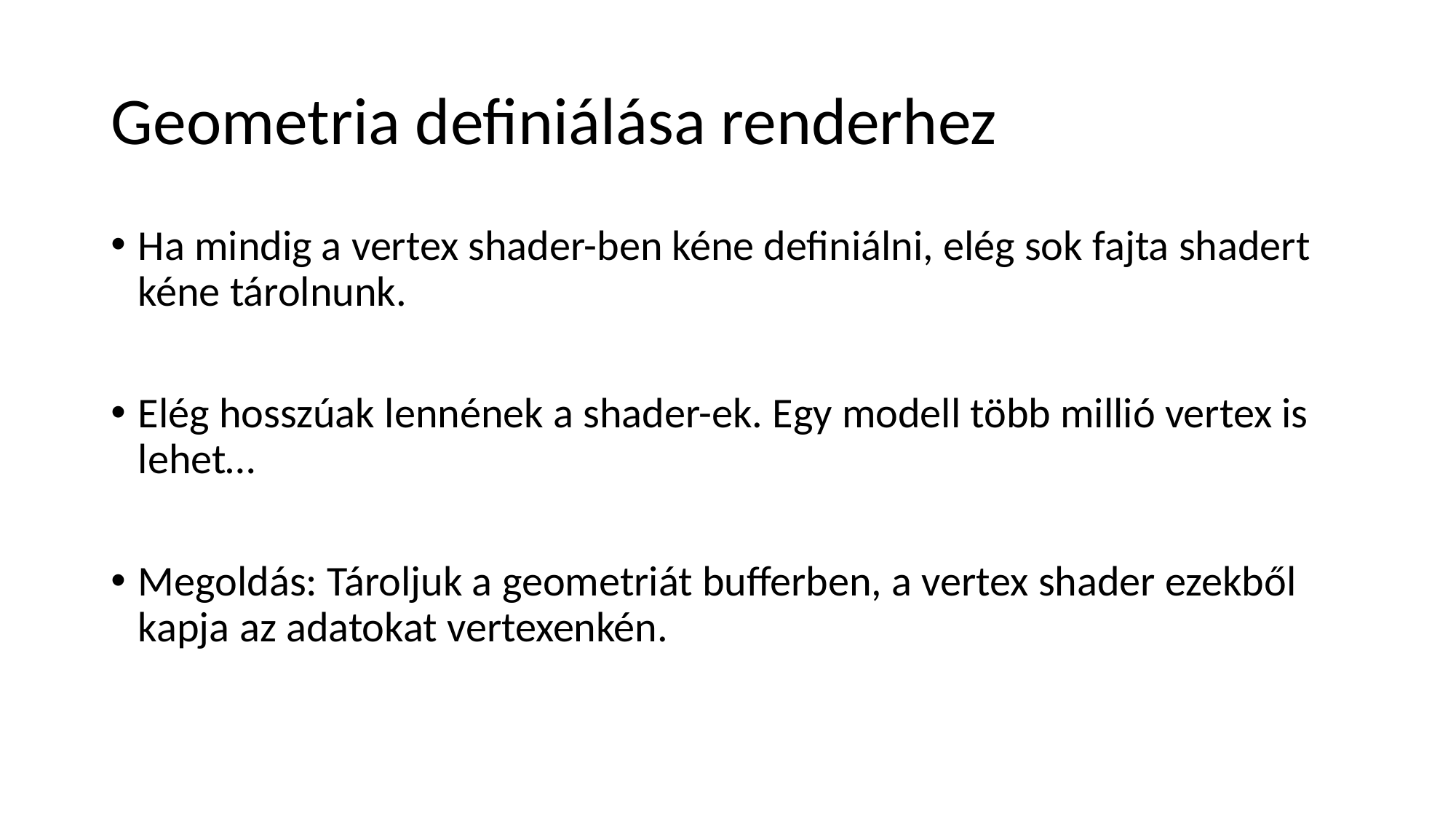

# Geometria definiálása renderhez
Ha mindig a vertex shader-ben kéne definiálni, elég sok fajta shadert kéne tárolnunk.

Elég hosszúak lennének a shader-ek. Egy modell több millió vertex is lehet…

Megoldás: Tároljuk a geometriát bufferben, a vertex shader ezekből kapja az adatokat vertexenkén.